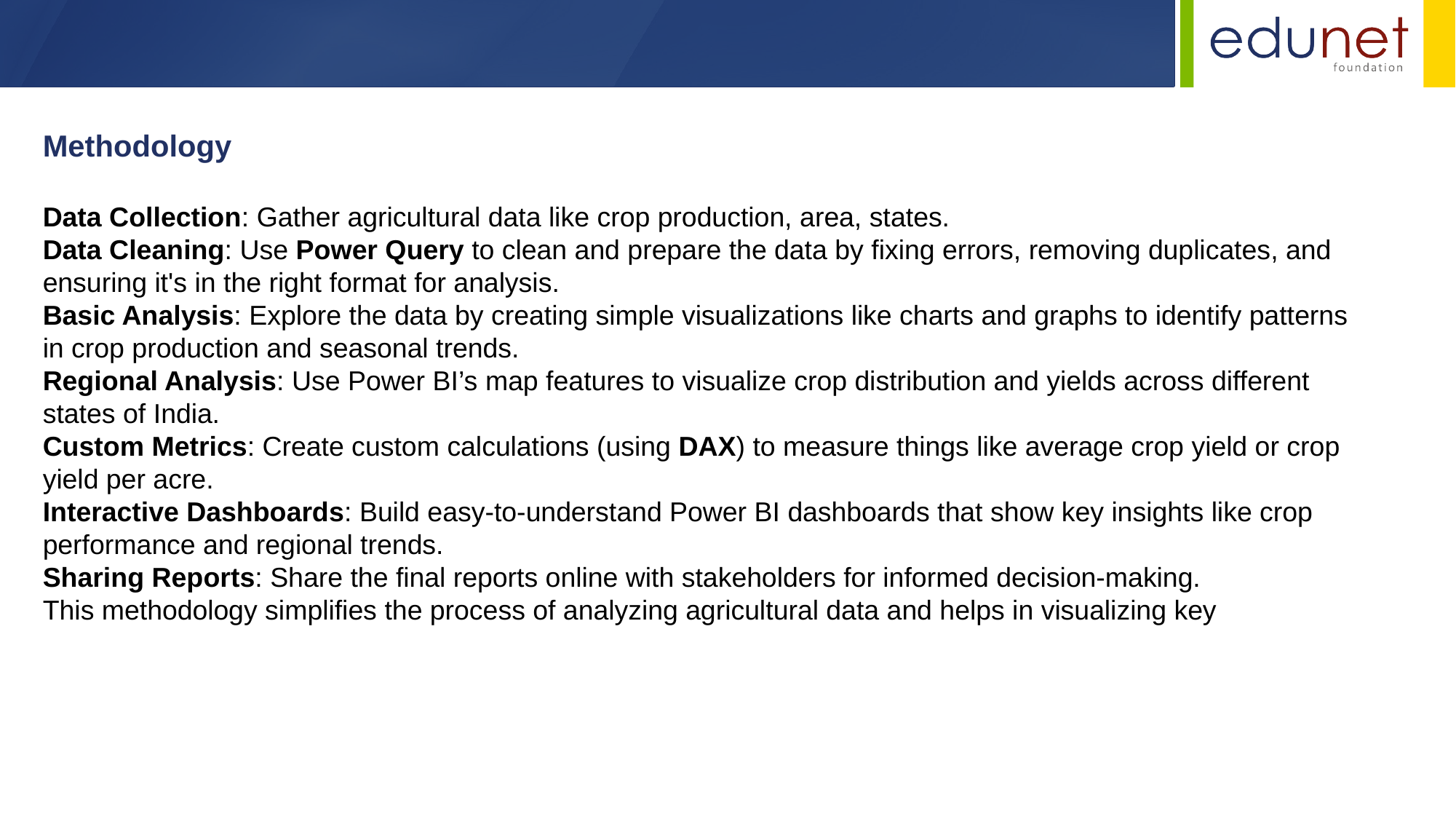

Methodology

Data Collection: Gather agricultural data like crop production, area, states.
Data Cleaning: Use Power Query to clean and prepare the data by fixing errors, removing duplicates, and ensuring it's in the right format for analysis.
Basic Analysis: Explore the data by creating simple visualizations like charts and graphs to identify patterns in crop production and seasonal trends.
Regional Analysis: Use Power BI’s map features to visualize crop distribution and yields across different states of India.
Custom Metrics: Create custom calculations (using DAX) to measure things like average crop yield or crop yield per acre.
Interactive Dashboards: Build easy-to-understand Power BI dashboards that show key insights like crop performance and regional trends.
Sharing Reports: Share the final reports online with stakeholders for informed decision-making.
This methodology simplifies the process of analyzing agricultural data and helps in visualizing key